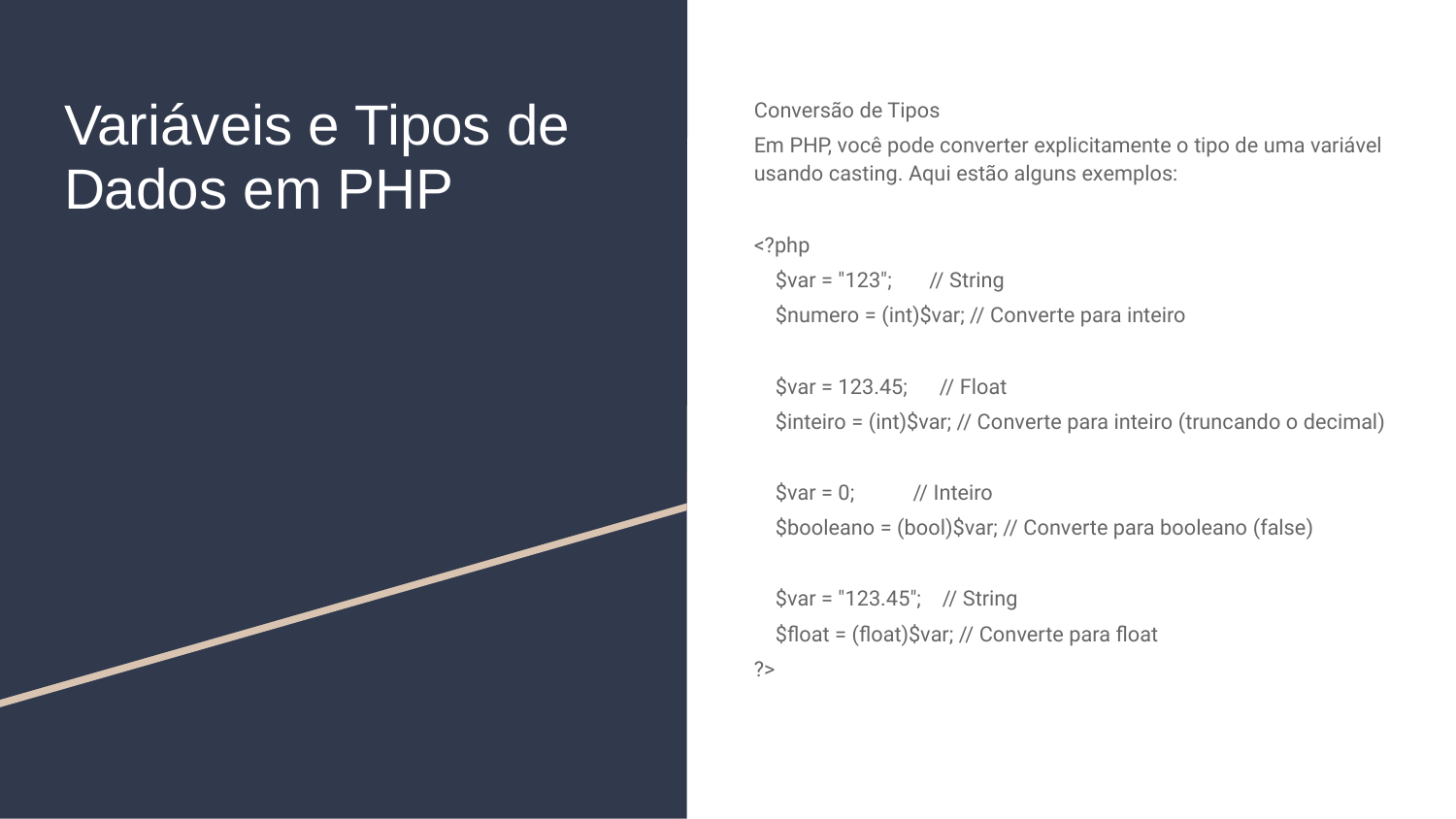

# Variáveis e Tipos de Dados em PHP
Conversão de Tipos
Em PHP, você pode converter explicitamente o tipo de uma variável usando casting. Aqui estão alguns exemplos:

<?php
    $var = "123";       // String
    $numero = (int)$var; // Converte para inteiro

    $var = 123.45;      // Float
    $inteiro = (int)$var; // Converte para inteiro (truncando o decimal)

    $var = 0;           // Inteiro
    $booleano = (bool)$var; // Converte para booleano (false)

    $var = "123.45";    // String
    $float = (float)$var; // Converte para float
?>